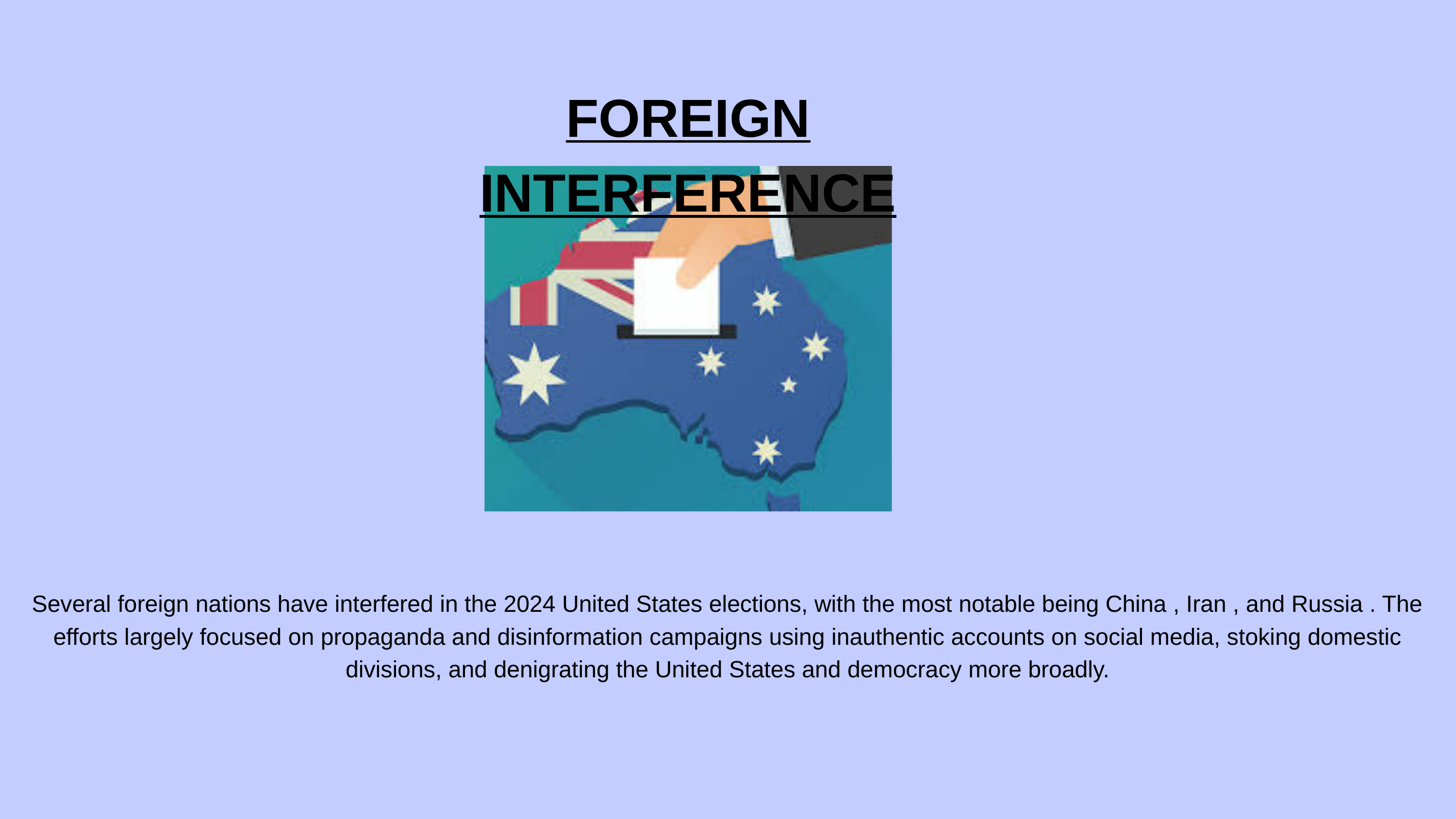

FOREIGN INTERFERENCE

Several foreign nations have interfered in the 2024 United States elections, with the most notable being China , Iran , and Russia . The efforts largely focused on propaganda and disinformation campaigns using inauthentic accounts on social media, stoking domestic divisions, and denigrating the United States and democracy more broadly.